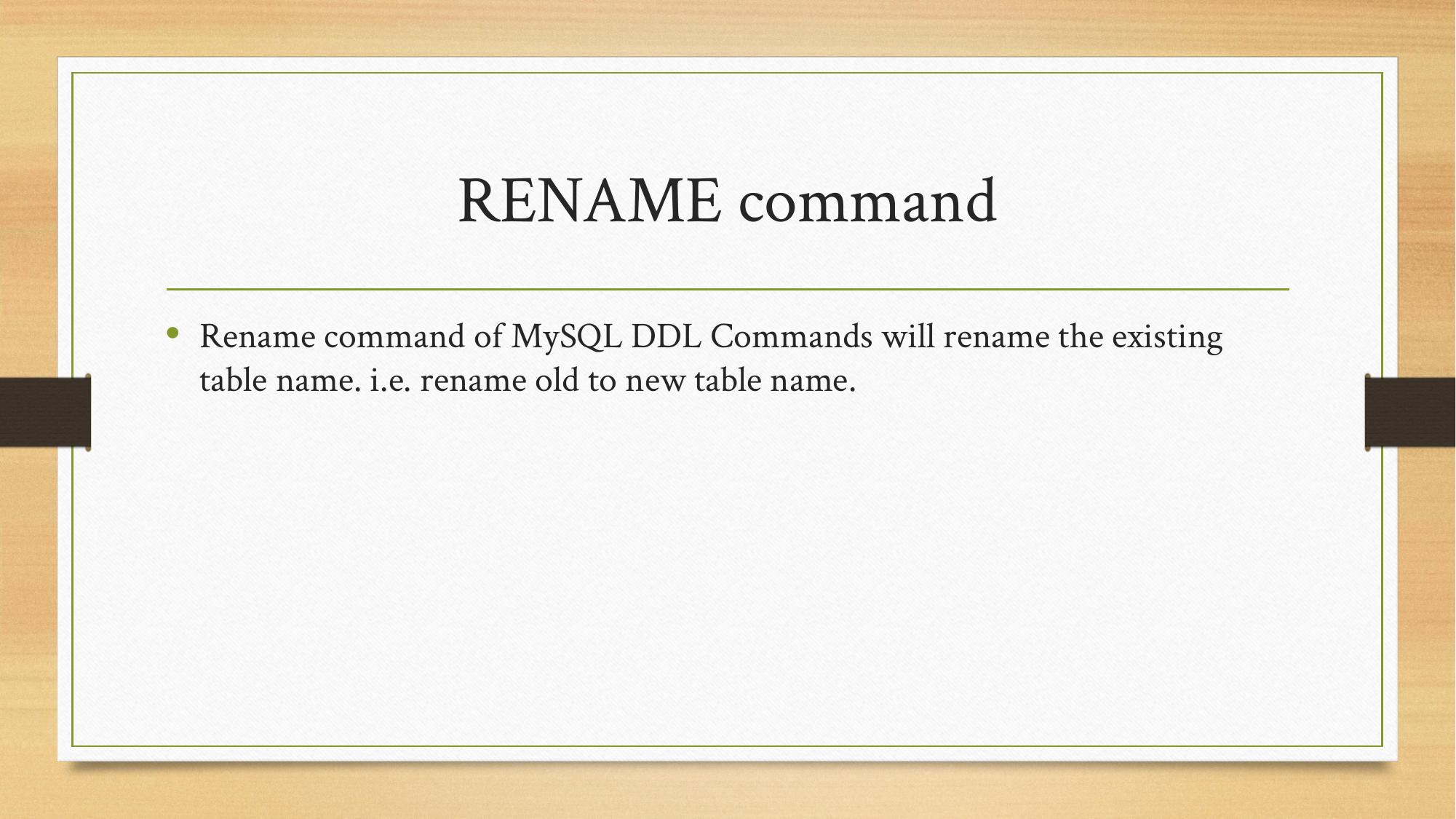

# RENAME command
Rename command of MySQL DDL Commands will rename the existing table name. i.e. rename old to new table name.